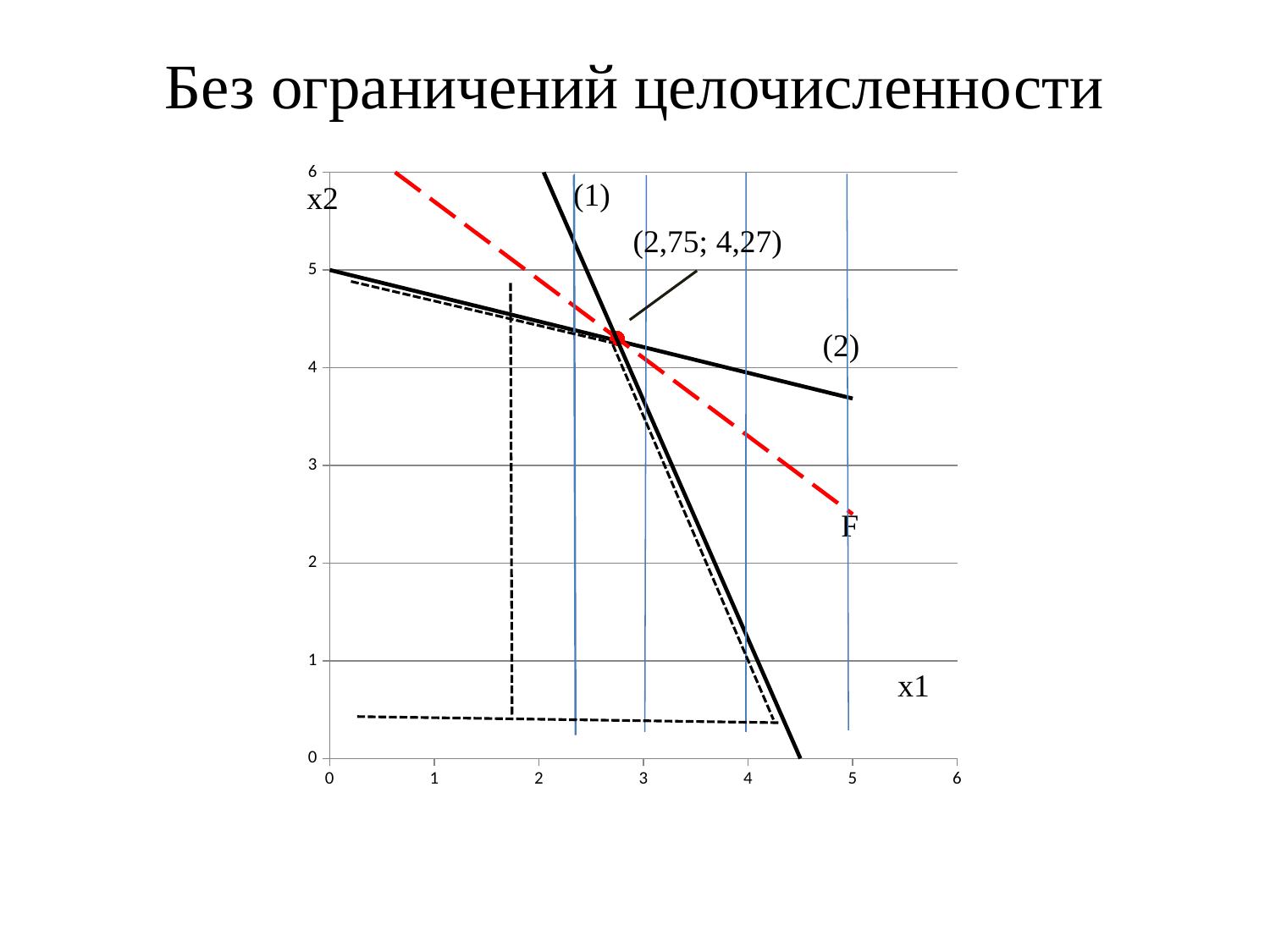

# Без ограничений целочисленности

### Chart

| Category |  |  |  |  |  |
|---|---|---|---|---|---|